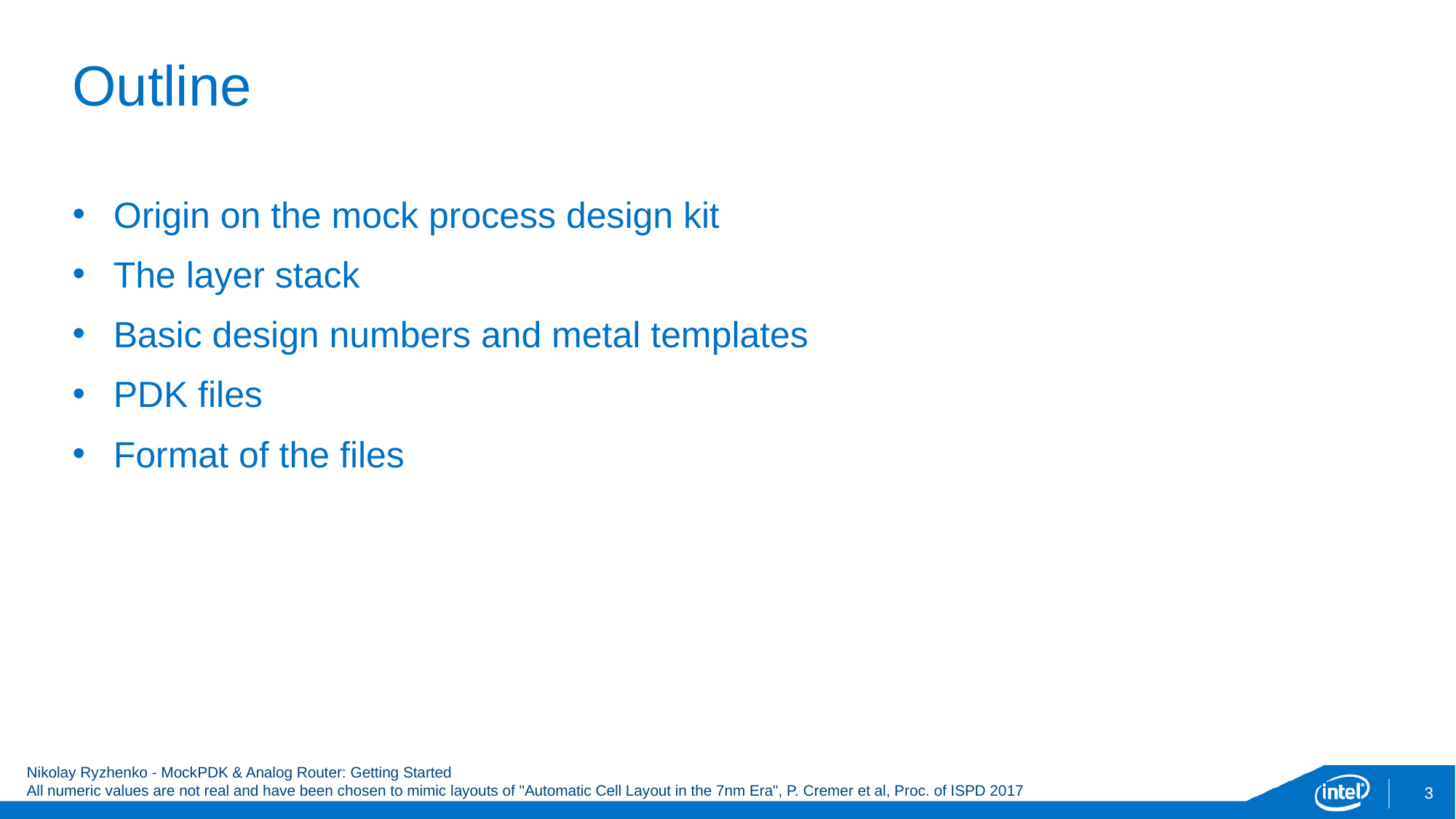

# Outline
Origin on the mock process design kit
The layer stack
Basic design numbers and metal templates
PDK files
Format of the files
3